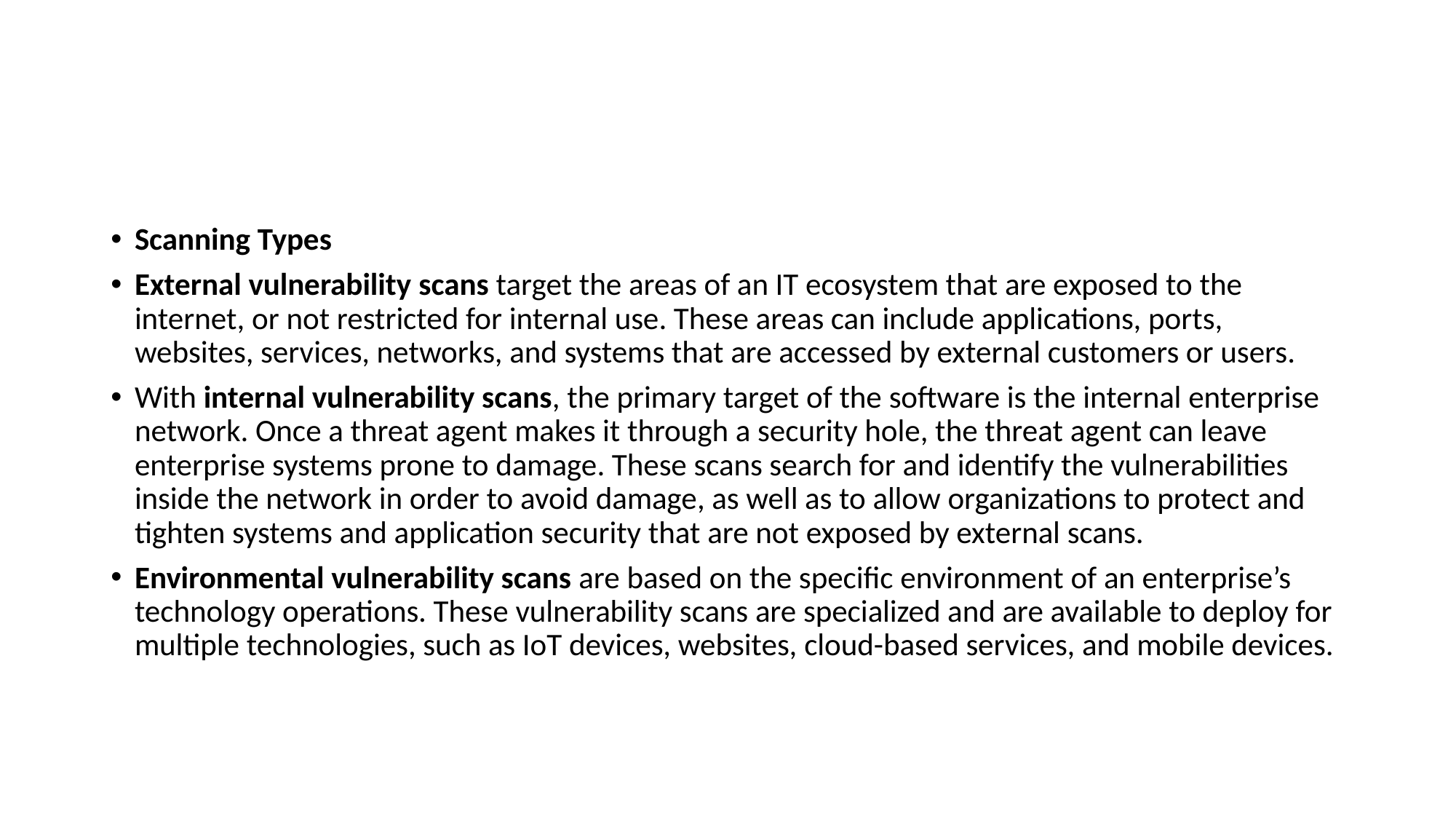

#
Scanning Types
External vulnerability scans target the areas of an IT ecosystem that are exposed to the internet, or not restricted for internal use. These areas can include applications, ports, websites, services, networks, and systems that are accessed by external customers or users.
With internal vulnerability scans, the primary target of the software is the internal enterprise network. Once a threat agent makes it through a security hole, the threat agent can leave enterprise systems prone to damage. These scans search for and identify the vulnerabilities inside the network in order to avoid damage, as well as to allow organizations to protect and tighten systems and application security that are not exposed by external scans.
Environmental vulnerability scans are based on the specific environment of an enterprise’s technology operations. These vulnerability scans are specialized and are available to deploy for multiple technologies, such as IoT devices, websites, cloud-based services, and mobile devices.